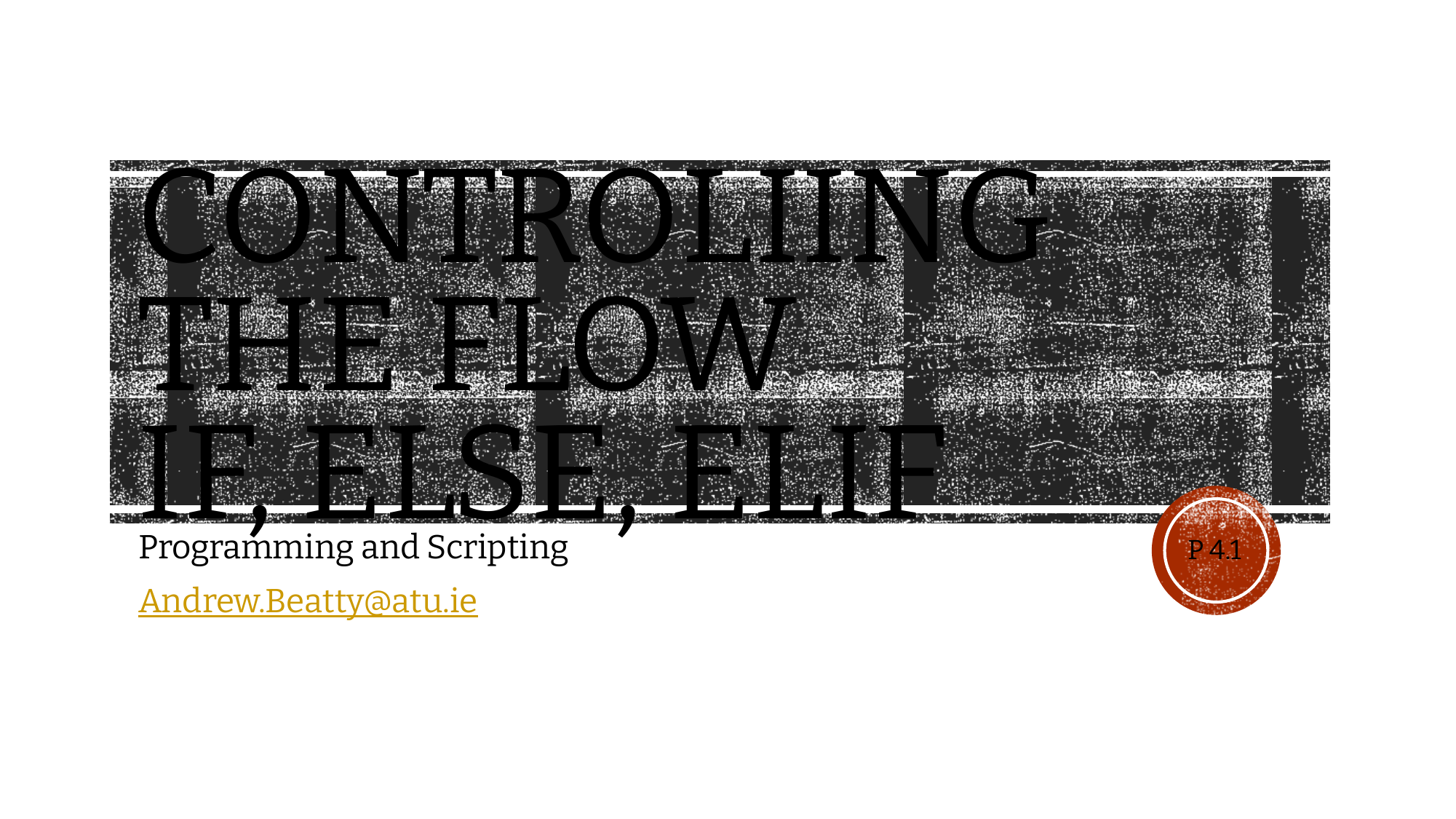

# Controliing the flow If, else, Elif
Programming and Scripting
Andrew.Beatty@atu.ie
P 4.1